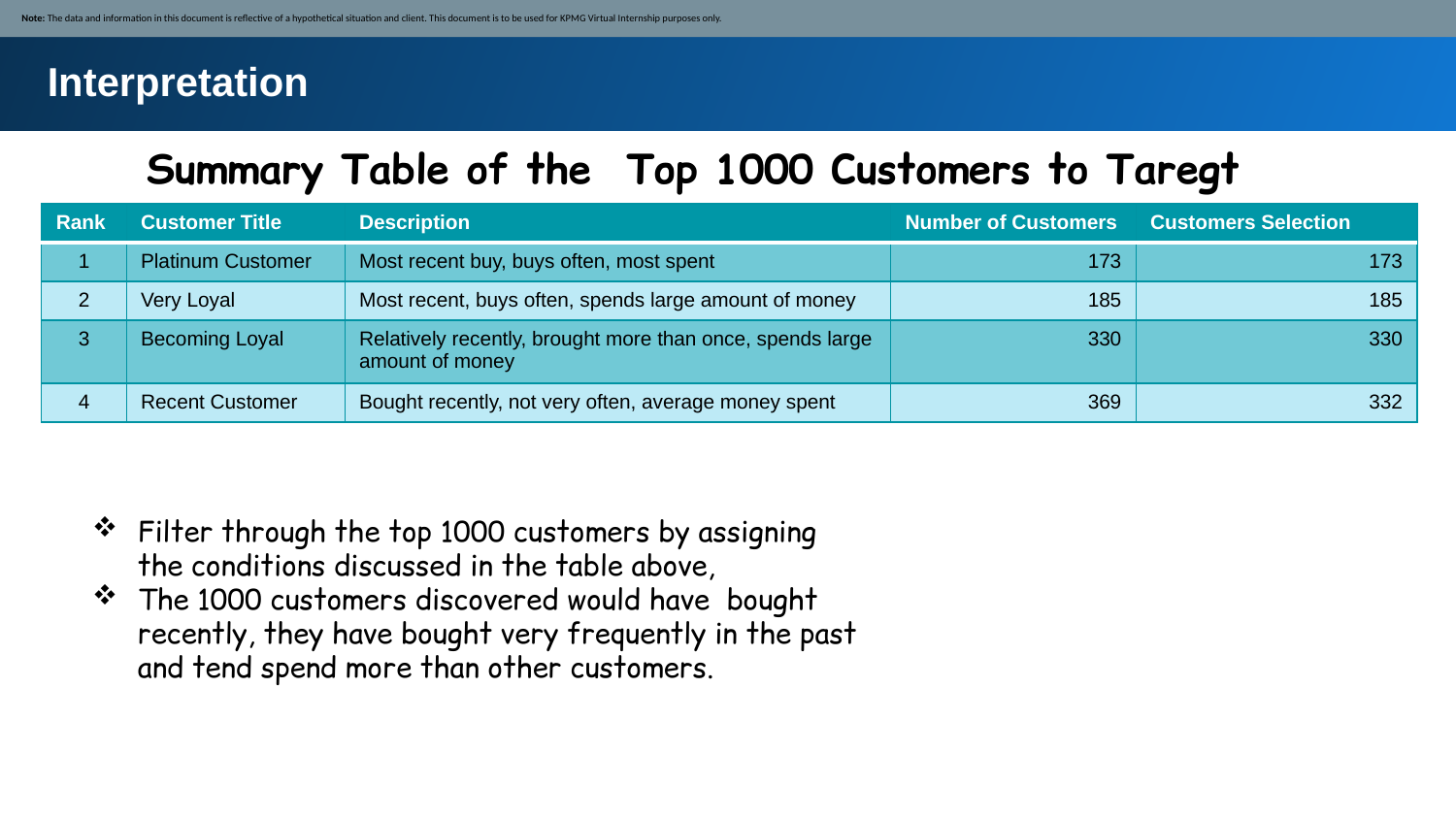

Note: The data and information in this document is reflective of a hypothetical situation and client. This document is to be used for KPMG Virtual Internship purposes only.
Interpretation
Summary Table of the  Top 1000 Customers to Taregt
| Rank | Customer Title | Description | Number of Customers | Customers Selection |
| --- | --- | --- | --- | --- |
| 1 | Platinum Customer | Most recent buy, buys often, most spent | 173 | 173 |
| 2 | Very Loyal | Most recent, buys often, spends large amount of money | 185 | 185 |
| 3 | Becoming Loyal | Relatively recently, brought more than once, spends large amount of money | 330 | 330 |
| 4 | Recent Customer | Bought recently, not very often, average money spent | 369 | 332 |
Filter through the top 1000 customers by assigning the conditions discussed in the table above,
The 1000 customers discovered would have  bought recently, they have bought very frequently in the past and tend spend more than other customers.